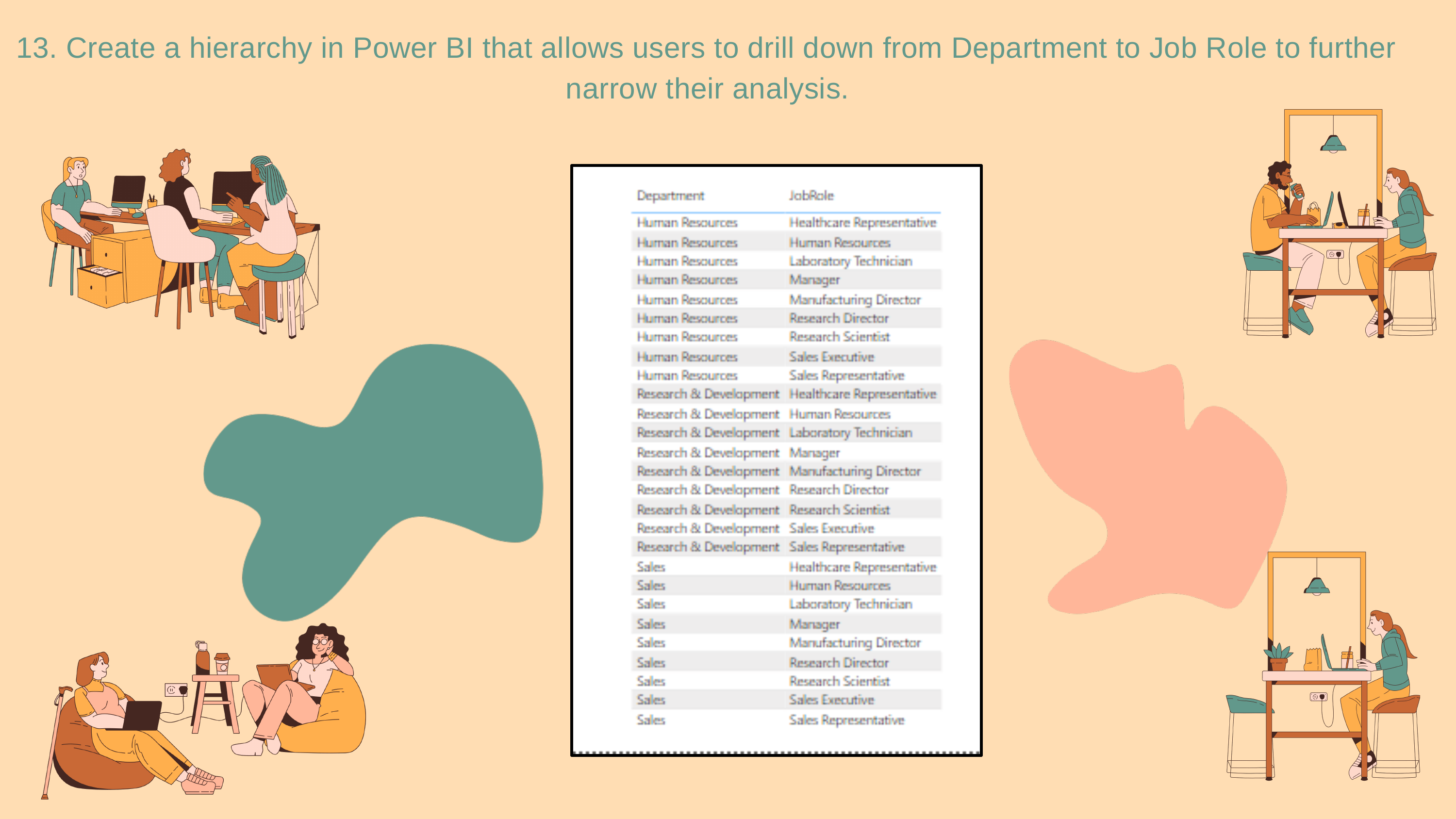

13. Create a hierarchy in Power BI that allows users to drill down from Department to Job Role to further narrow their analysis.